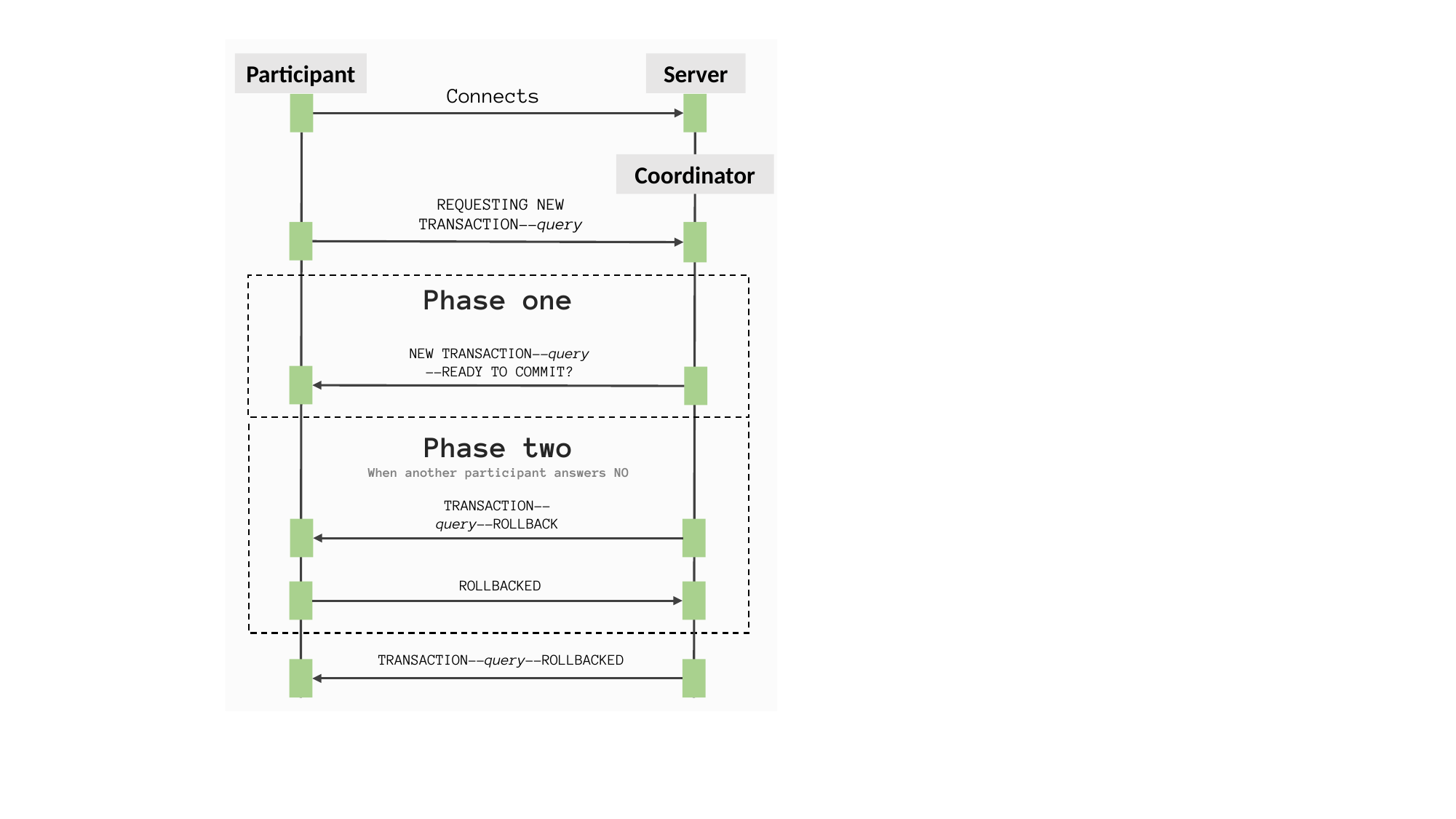

Participant
Server
Connects

Coordinator
REQUESTING NEW TRANSACTION--query

Phase one

NEW TRANSACTION--query --READY TO COMMIT?

Phase two
When another participant answers NO
TRANSACTION--query--ROLLBACK

ROLLBACKED

TRANSACTION--query--ROLLBACKED